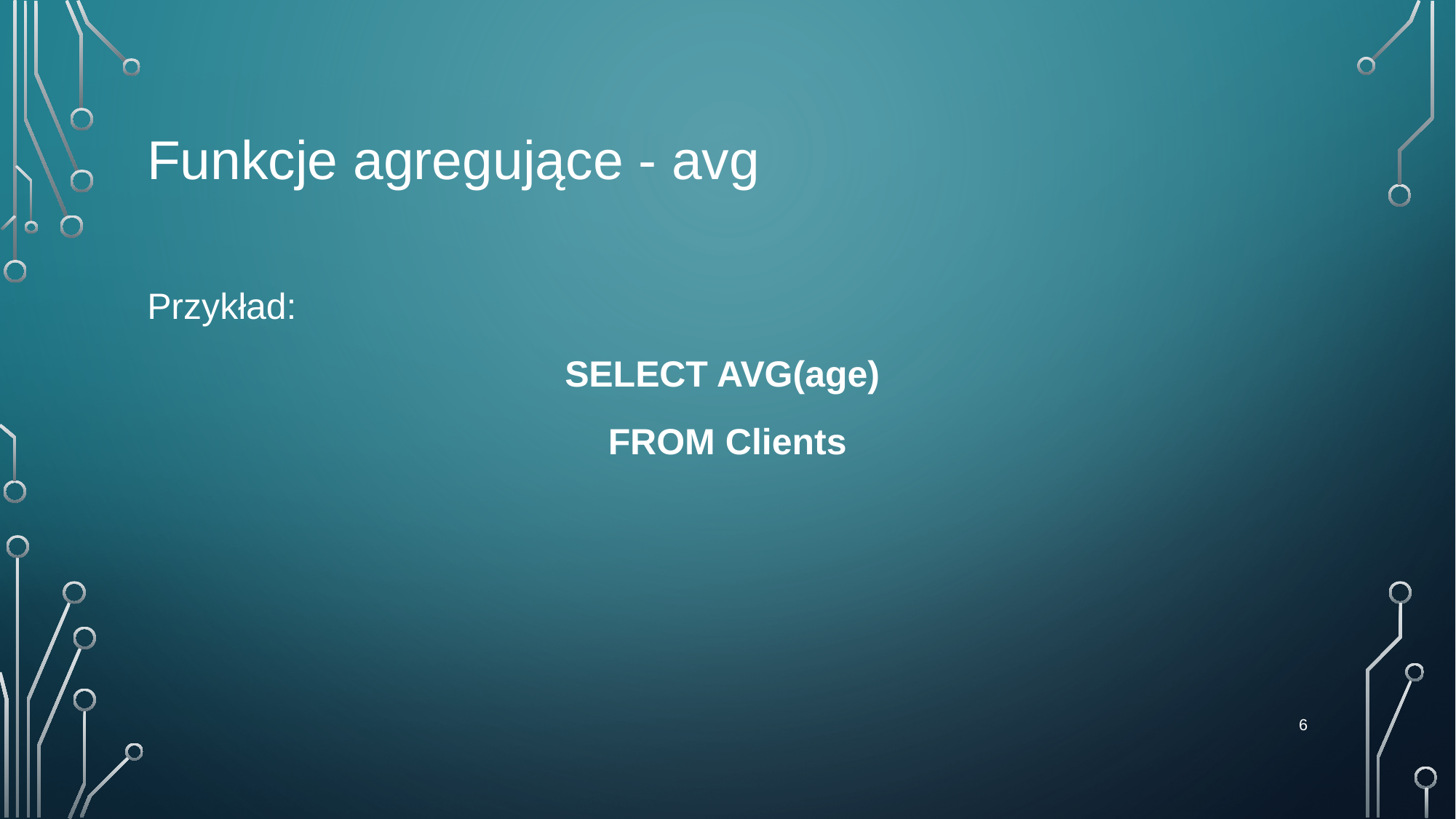

# Funkcje agregujące - avg
Przykład:
SELECT AVG(age)
FROM Clients
6